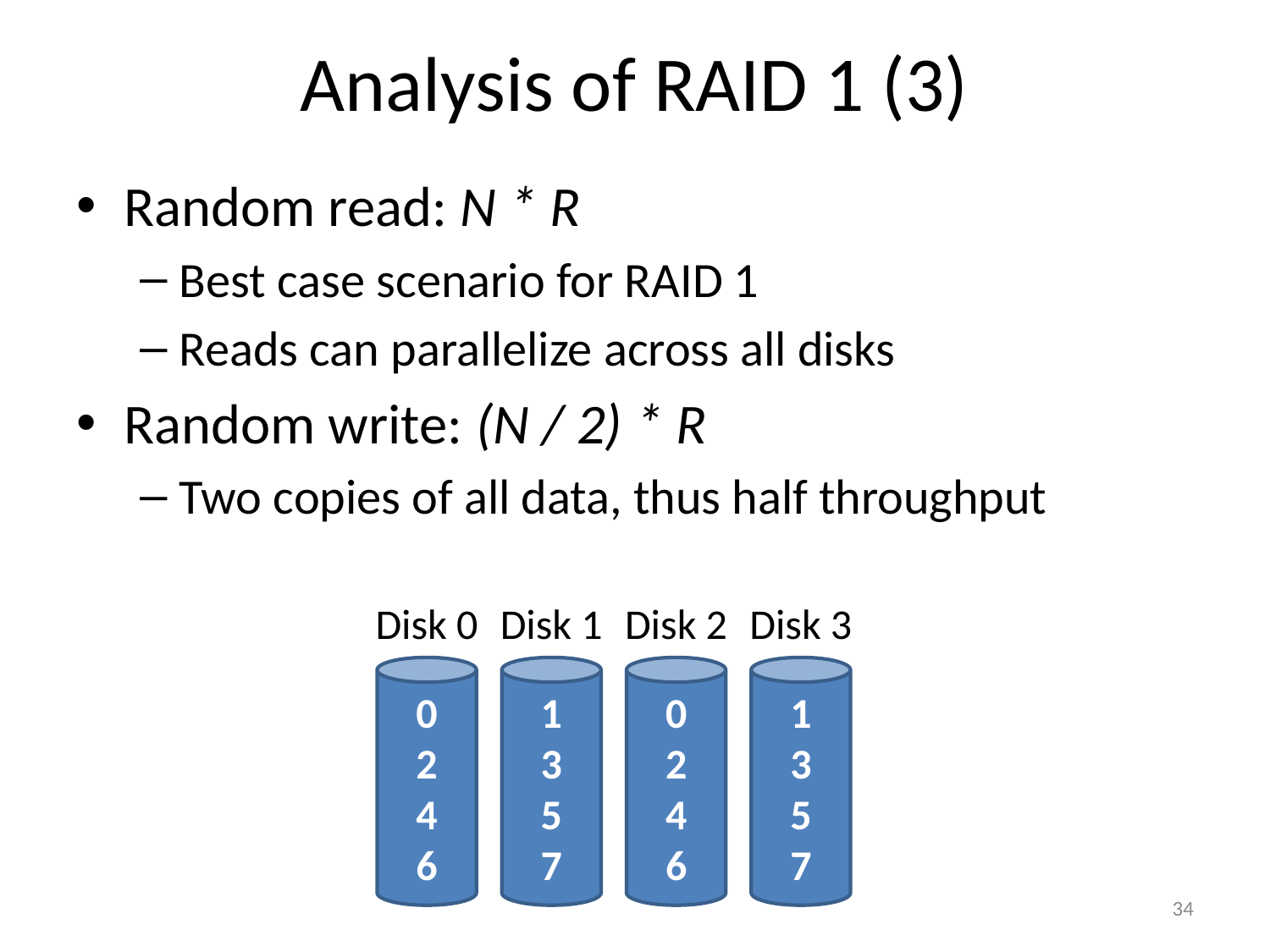

# Analysis of RAID 1 (3)
Random read: N * R
Best case scenario for RAID 1
Reads can parallelize across all disks
Random write: (N / 2) * R
Two copies of all data, thus half throughput
Disk 0
0
2
4
6
Disk 1
1
3
5
7
Disk 2
0
2
4
6
Disk 3
1
3
5
7
34